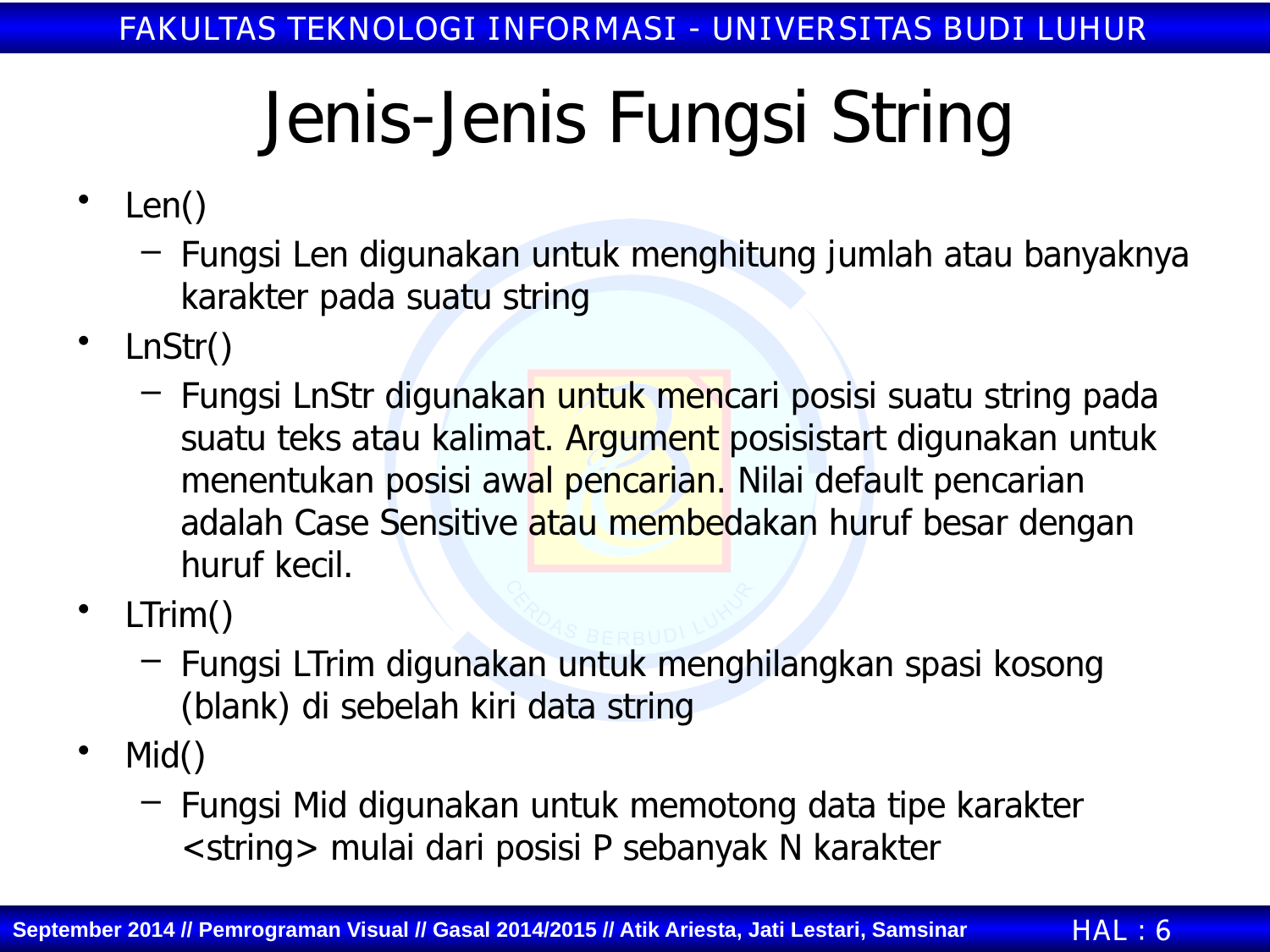

# Jenis-Jenis Fungsi String
Len()
Fungsi Len digunakan untuk menghitung jumlah atau banyaknya karakter pada suatu string
LnStr()
Fungsi LnStr digunakan untuk mencari posisi suatu string pada suatu teks atau kalimat. Argument posisistart digunakan untuk menentukan posisi awal pencarian. Nilai default pencarian adalah Case Sensitive atau membedakan huruf besar dengan huruf kecil.
LTrim()
Fungsi LTrim digunakan untuk menghilangkan spasi kosong (blank) di sebelah kiri data string
Mid()
Fungsi Mid digunakan untuk memotong data tipe karakter <string> mulai dari posisi P sebanyak N karakter